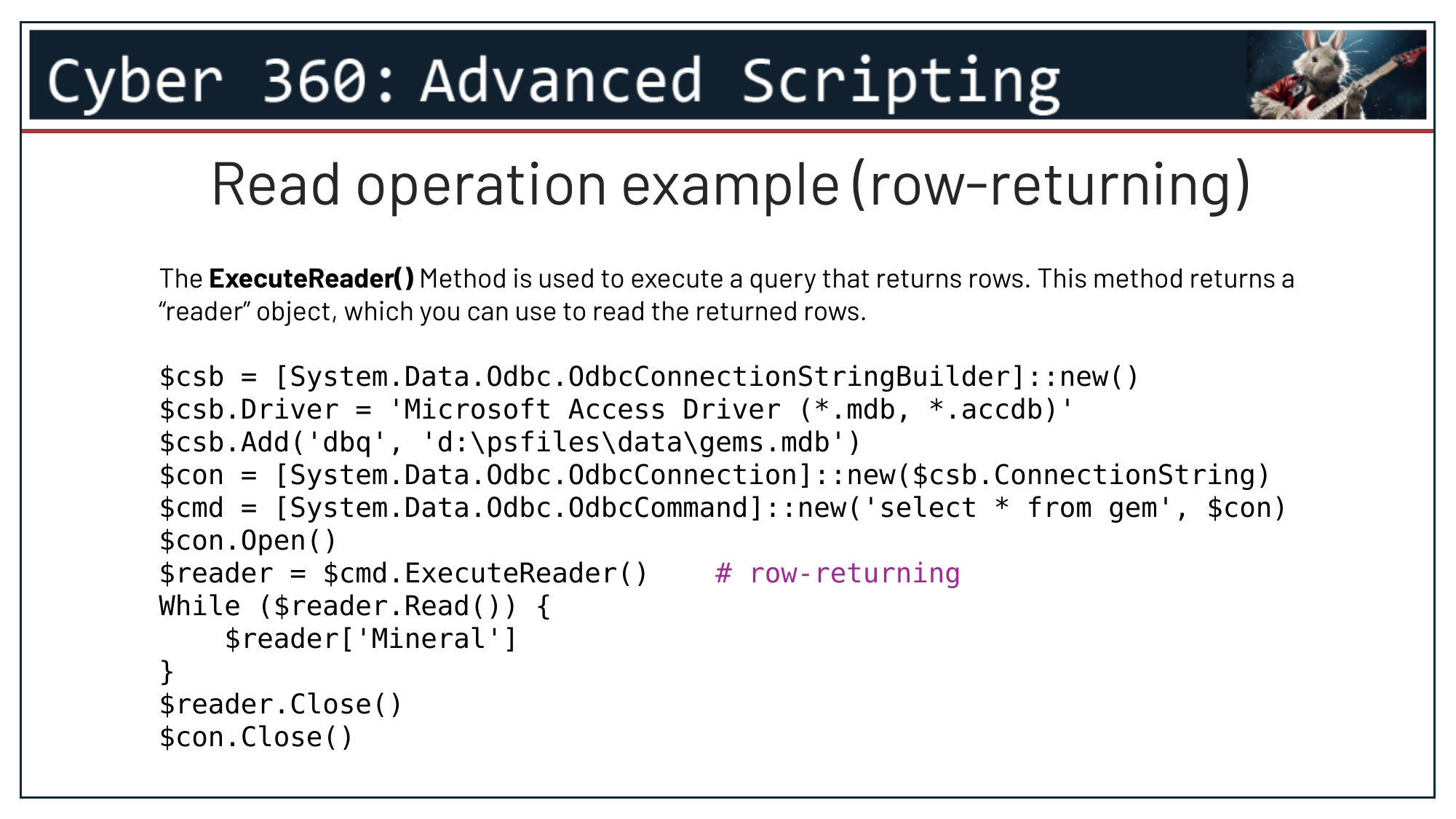

Read operation example (row-returning)
The ExecuteReader() Method is used to execute a query that returns rows. This method returns a “reader” object, which you can use to read the returned rows.

$csb = [System.Data.Odbc.OdbcConnectionStringBuilder]::new()
$csb.Driver = 'Microsoft Access Driver (*.mdb, *.accdb)'
$csb.Add('dbq', 'd:\psfiles\data\gems.mdb')
$con = [System.Data.Odbc.OdbcConnection]::new($csb.ConnectionString)
$cmd = [System.Data.Odbc.OdbcCommand]::new('select * from gem', $con)
$con.Open()
$reader = $cmd.ExecuteReader()    # row-returning
While ($reader.Read()) {
    $reader['Mineral']
}
$reader.Close()
$con.Close()